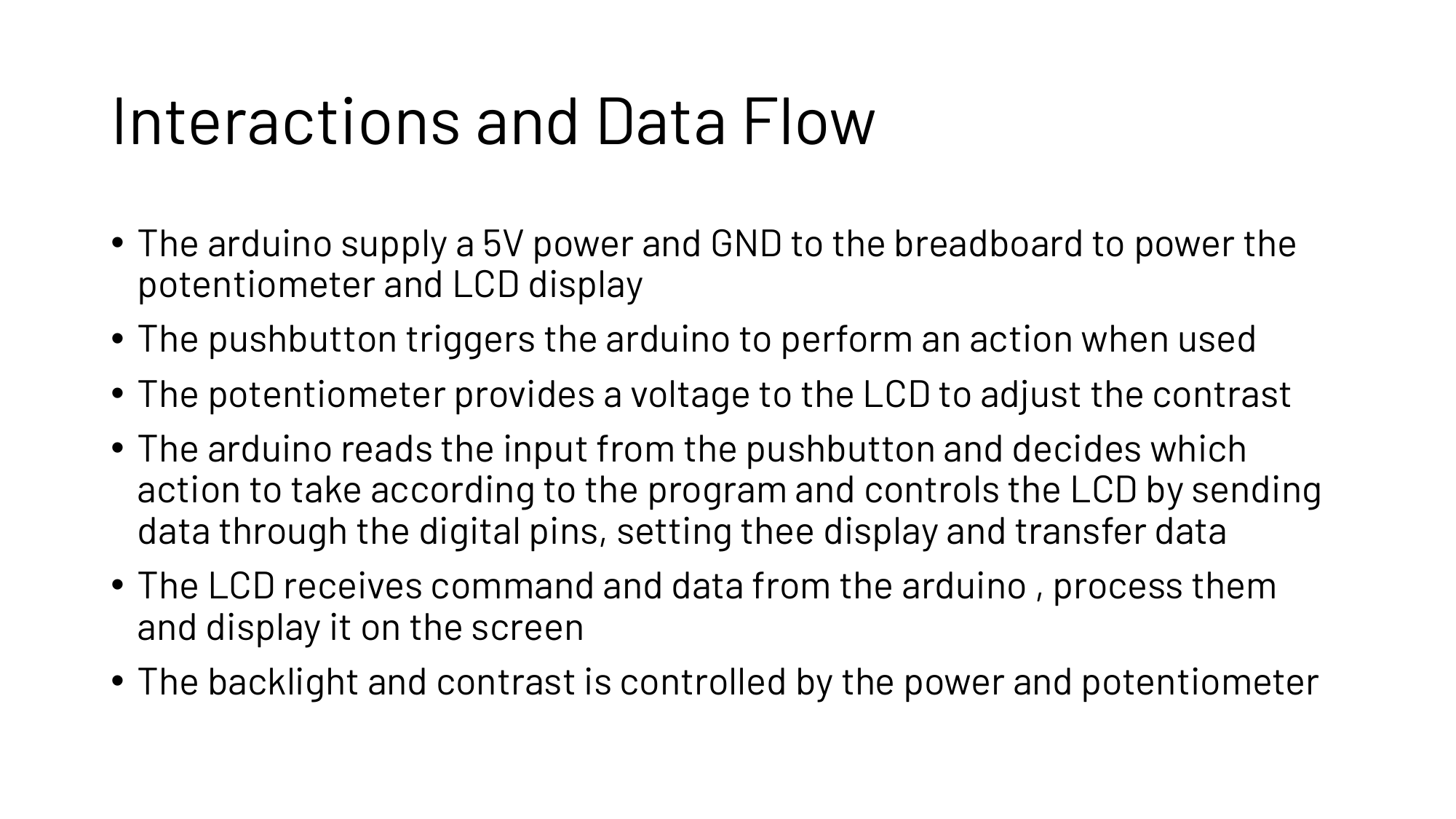

# Interactions and Data Flow
The arduino supply a 5V power and GND to the breadboard to power the potentiometer and LCD display
The pushbutton triggers the arduino to perform an action when used
The potentiometer provides a voltage to the LCD to adjust the contrast
The arduino reads the input from the pushbutton and decides which action to take according to the program and controls the LCD by sending data through the digital pins, setting thee display and transfer data
The LCD receives command and data from the arduino , process them and display it on the screen
The backlight and contrast is controlled by the power and potentiometer